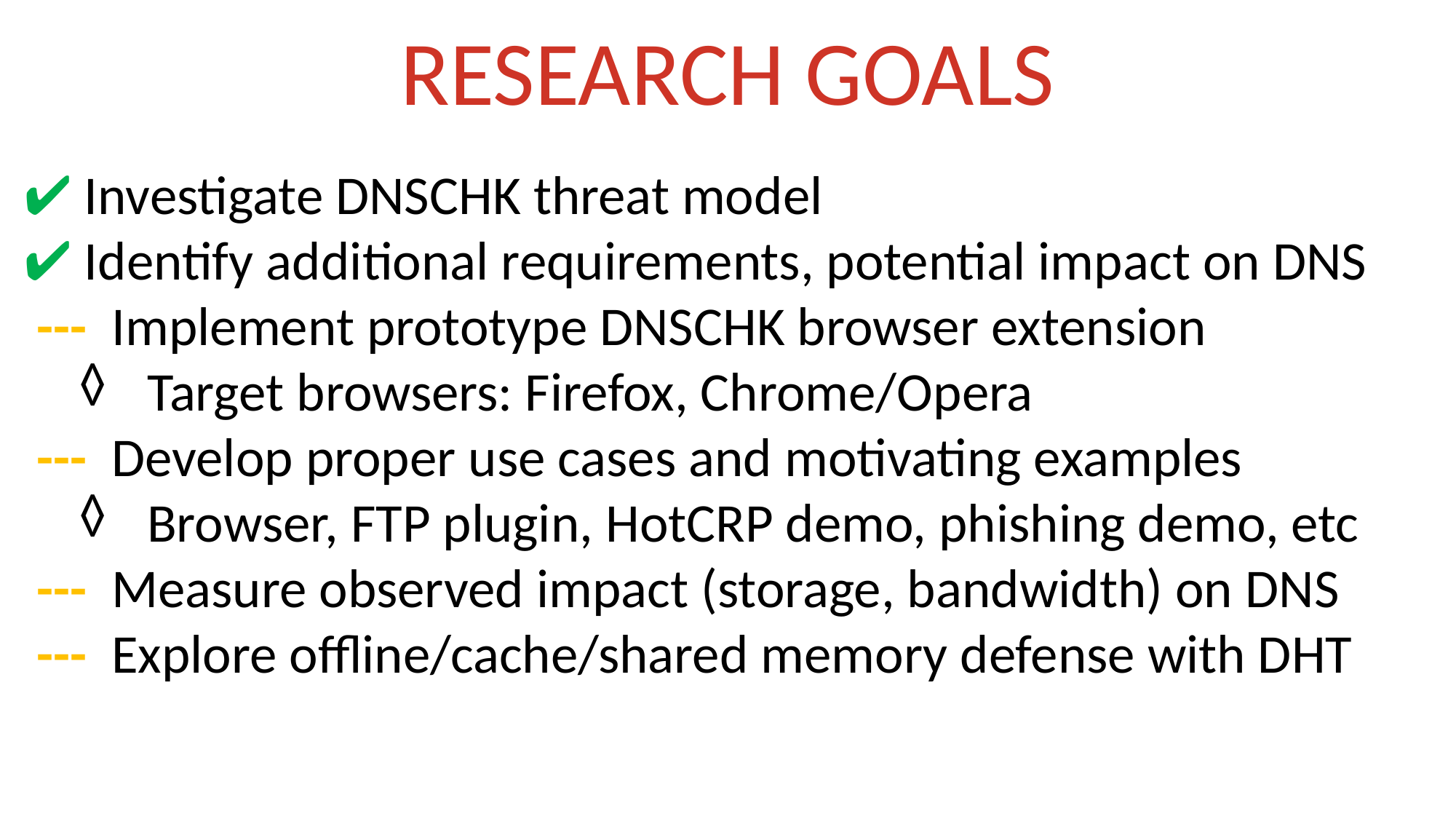

Research Goals
✔ Investigate DNSCHK threat model
✔ Identify additional requirements, potential impact on DNS
 ---  Implement prototype DNSCHK browser extension
Target browsers: Firefox, Chrome/Opera
 ---  Develop proper use cases and motivating examples
Browser, FTP plugin, HotCRP demo, phishing demo, etc
 ---  Measure observed impact (storage, bandwidth) on DNS
 ---  Explore offline/cache/shared memory defense with DHT